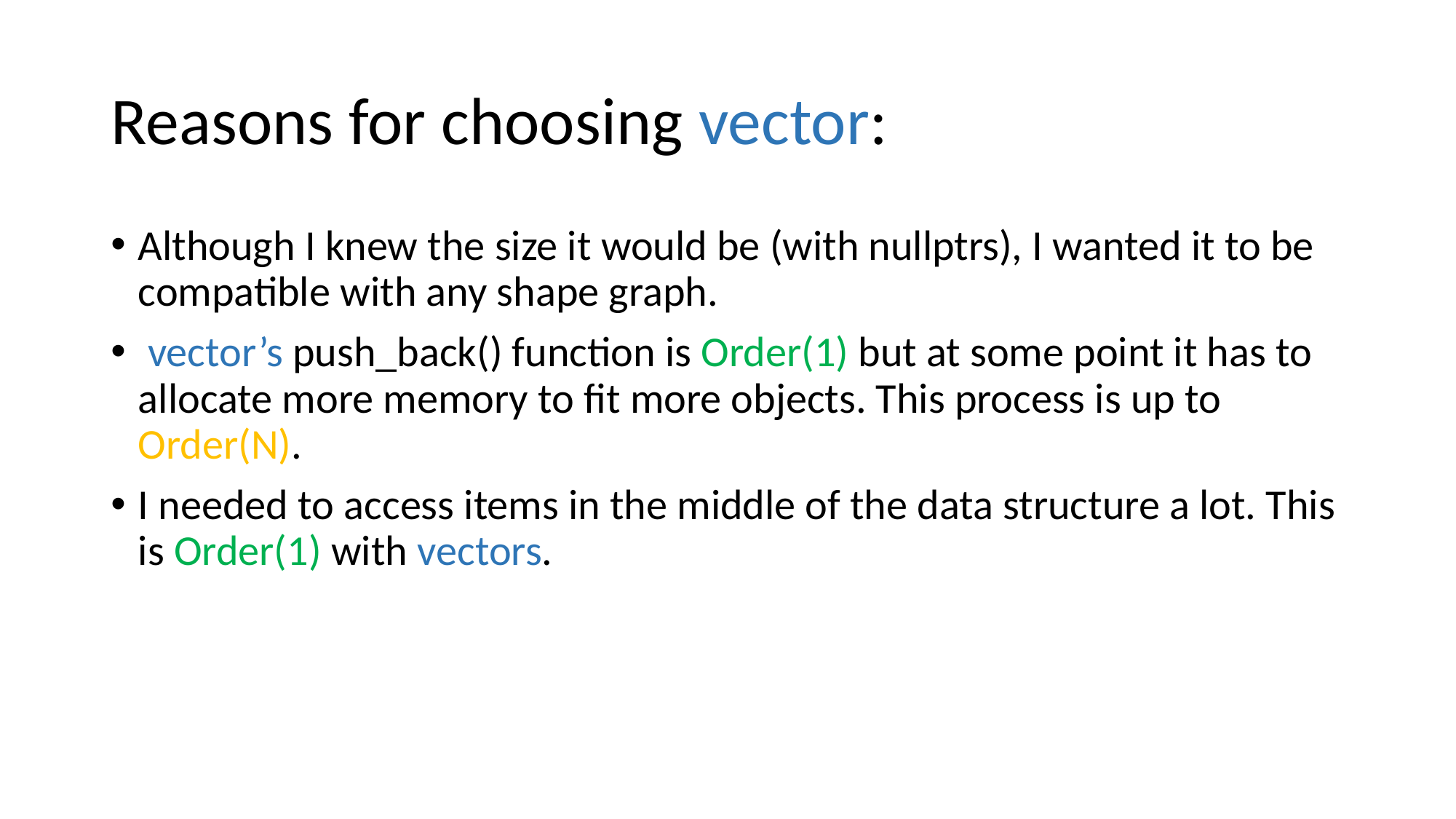

# Reasons for choosing vector:
Although I knew the size it would be (with nullptrs), I wanted it to be compatible with any shape graph.
 vector’s push_back() function is Order(1) but at some point it has to allocate more memory to fit more objects. This process is up to Order(N).
I needed to access items in the middle of the data structure a lot. This is Order(1) with vectors.